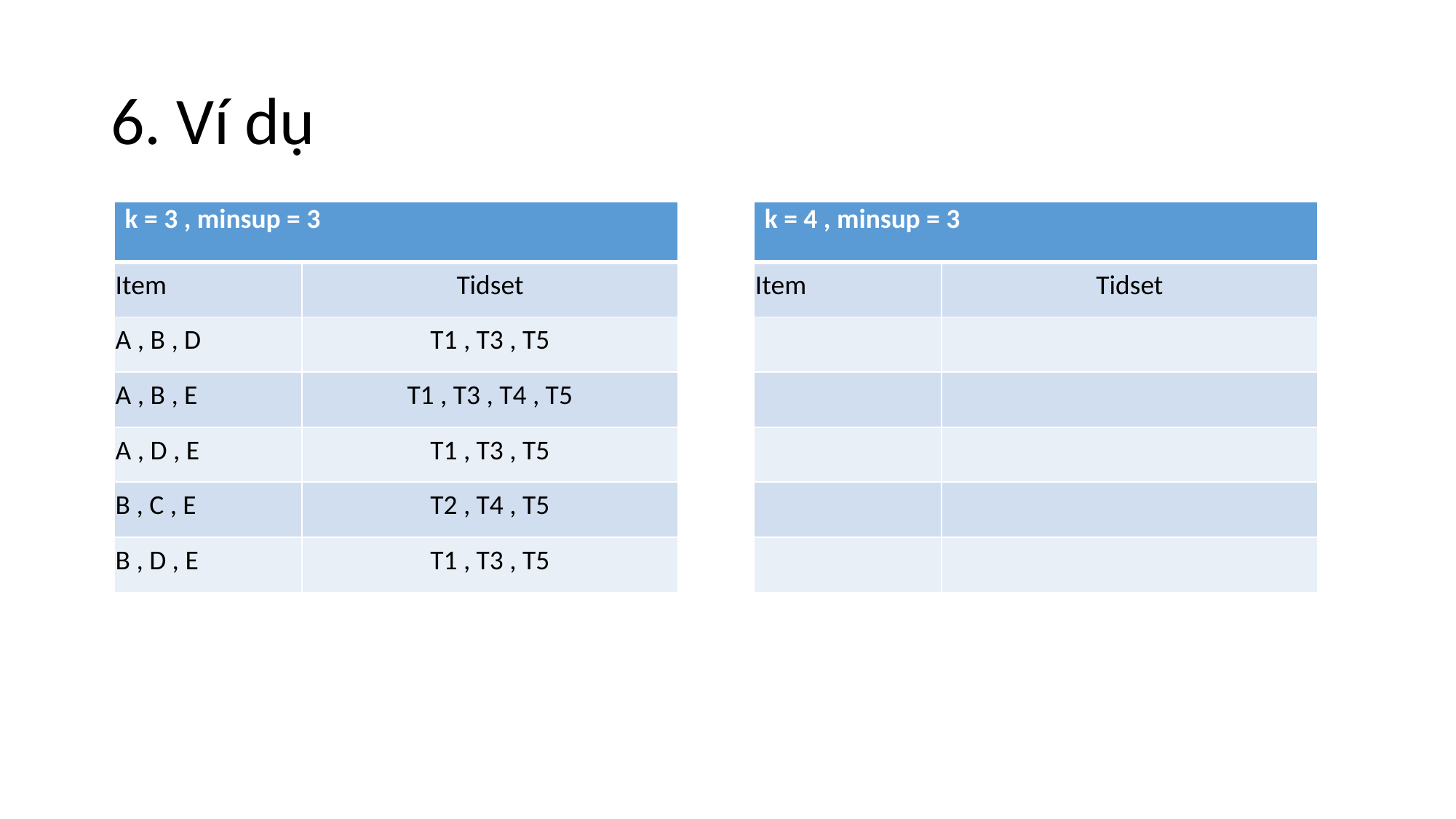

# 6. Ví dụ
| k = 3 , minsup = 3 |  |
| --- | --- |
| Item | Tidset |
| A , B , D | T1 , T3 , T5 |
| A , B , E | T1 , T3 , T4 , T5 |
| A , D , E | T1 , T3 , T5 |
| B , C , E | T2 , T4 , T5 |
| B , D , E | T1 , T3 , T5 |
| k = 4 , minsup = 3 |  |
| --- | --- |
| Item | Tidset |
|  |  |
|  |  |
|  |  |
|  |  |
|  |  |